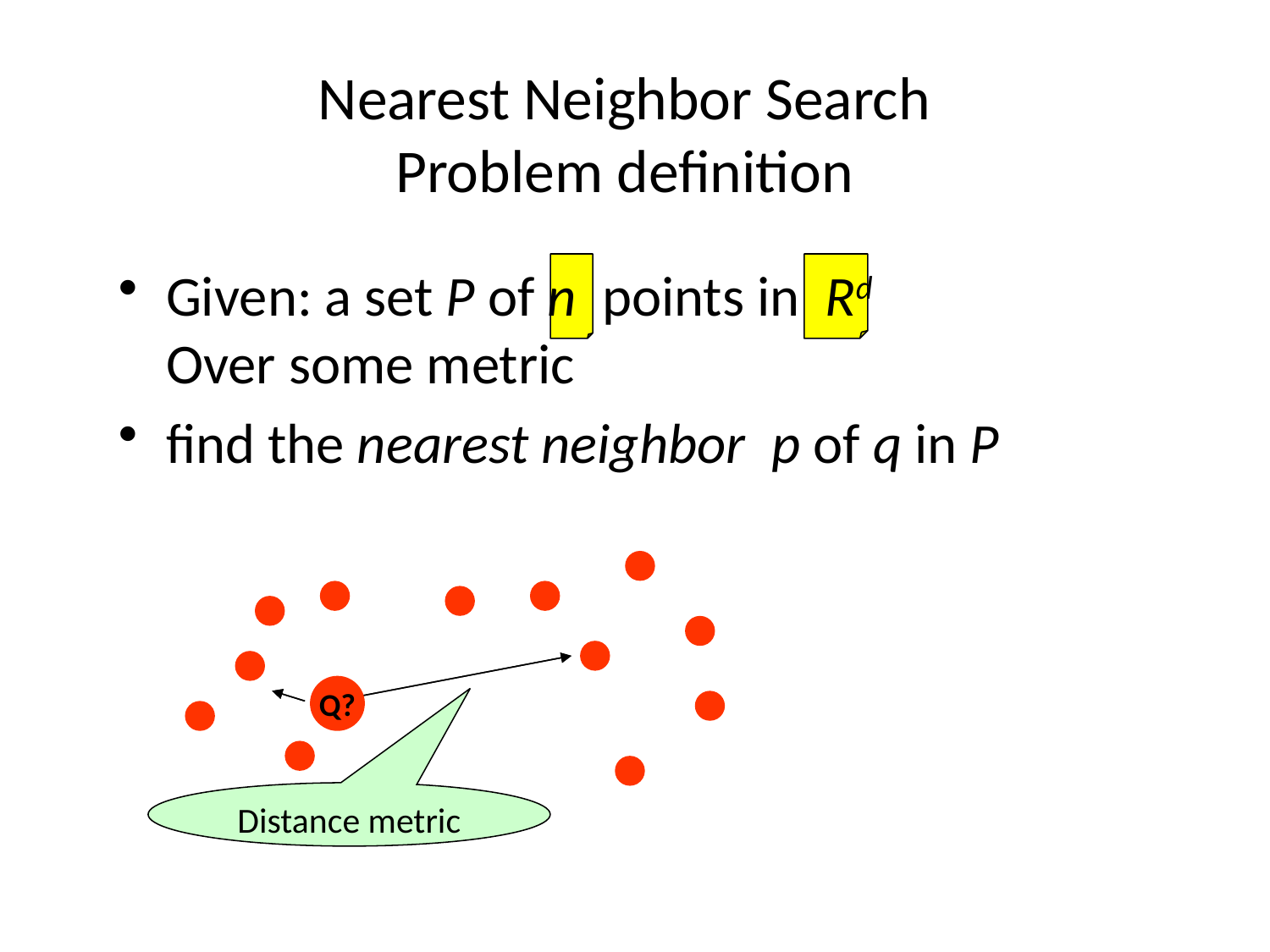

Nearest Neighbor Search
Problem definition
Given: a set P of n  points in  Rd
Over some metric
find the nearest neighbor  p of q in P

Q?

Distance metric